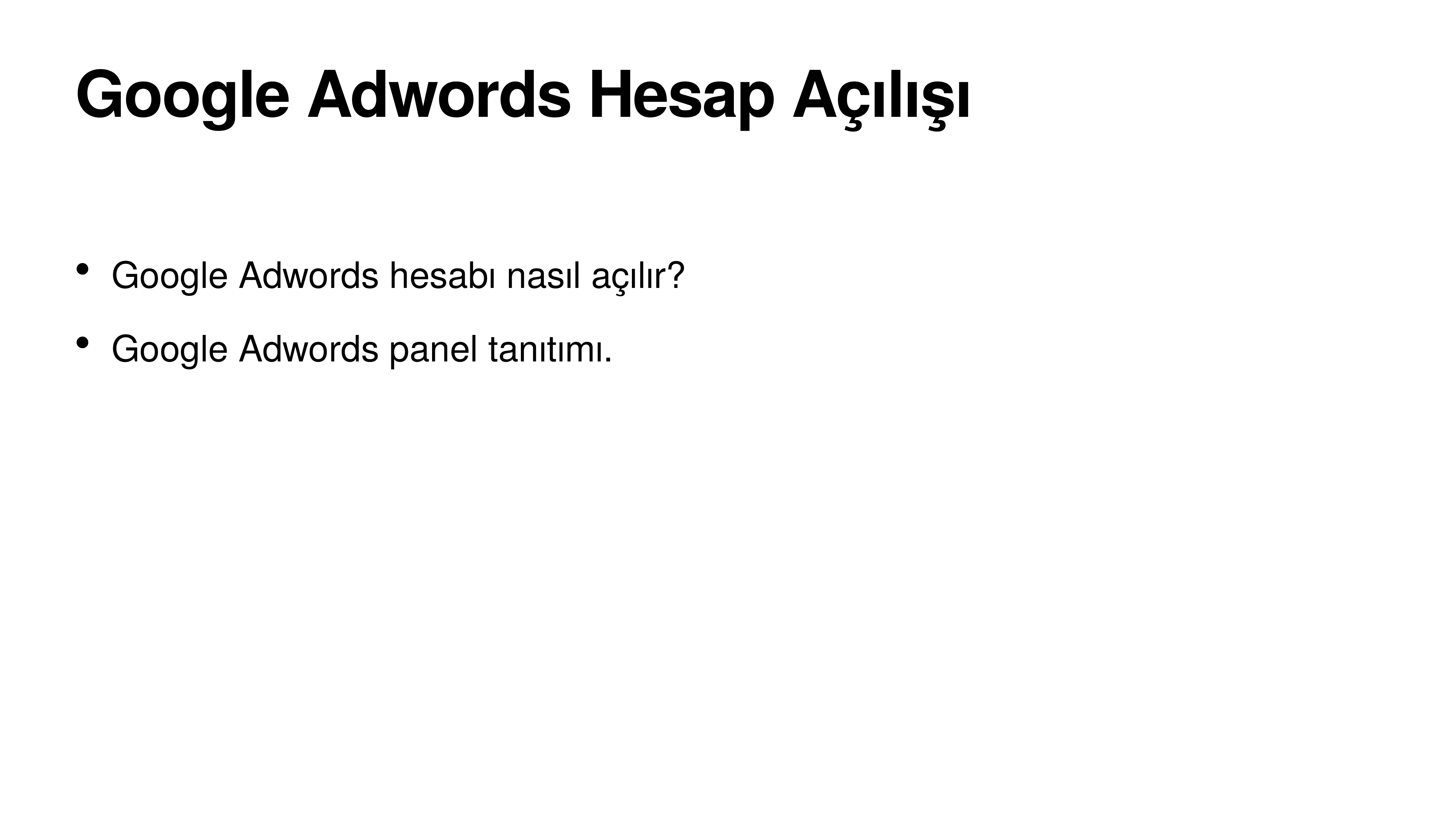

# Google Adwords Hesap Açılışı

Google Adwords hesabı nasıl açılır?
Google Adwords panel tanıtımı.